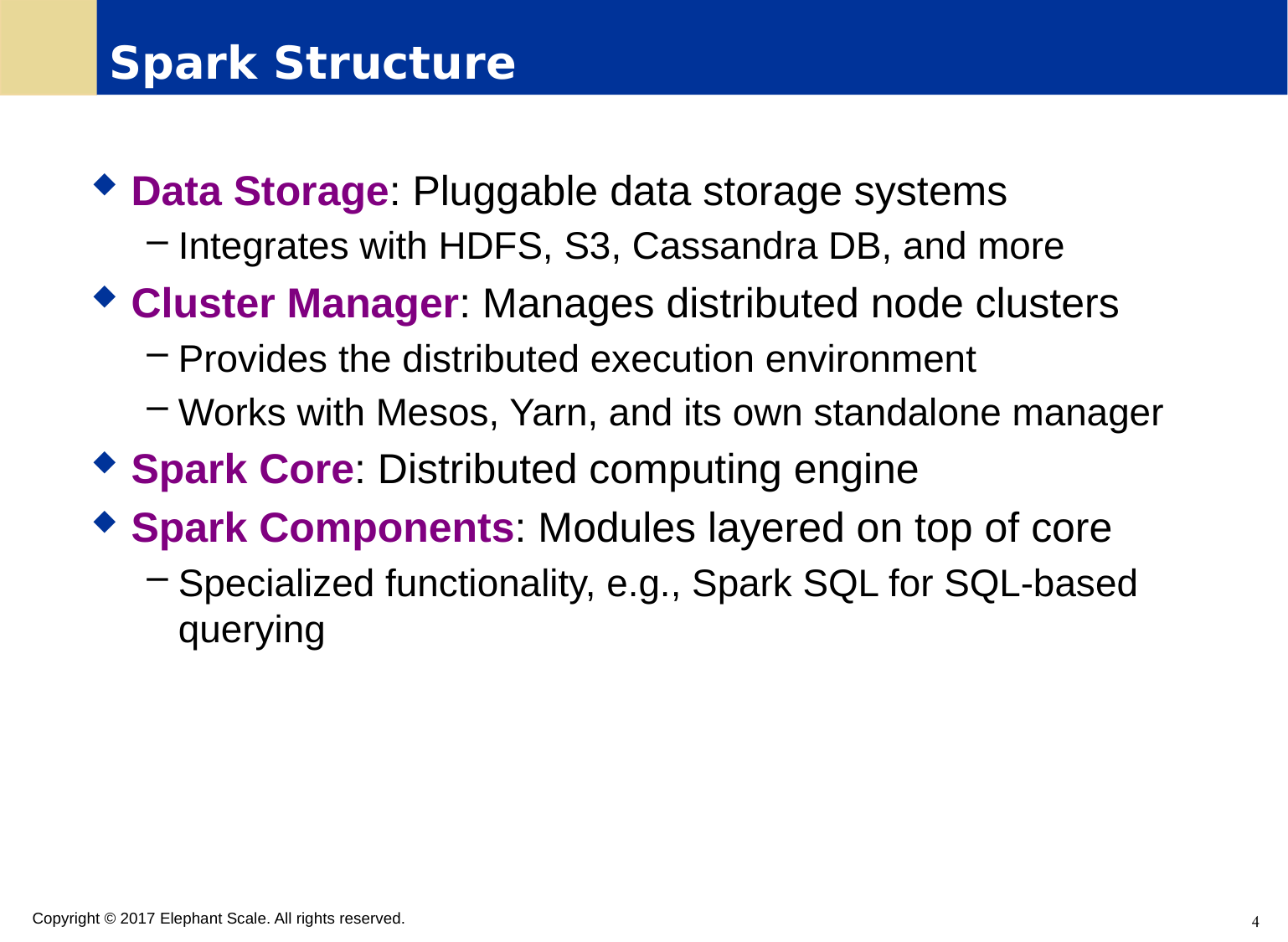

# Spark Structure
Data Storage: Pluggable data storage systems
Integrates with HDFS, S3, Cassandra DB, and more
Cluster Manager: Manages distributed node clusters
Provides the distributed execution environment
Works with Mesos, Yarn, and its own standalone manager
Spark Core: Distributed computing engine
Spark Components: Modules layered on top of core
Specialized functionality, e.g., Spark SQL for SQL-based querying

4
Copyright © 2017 Elephant Scale. All rights reserved.